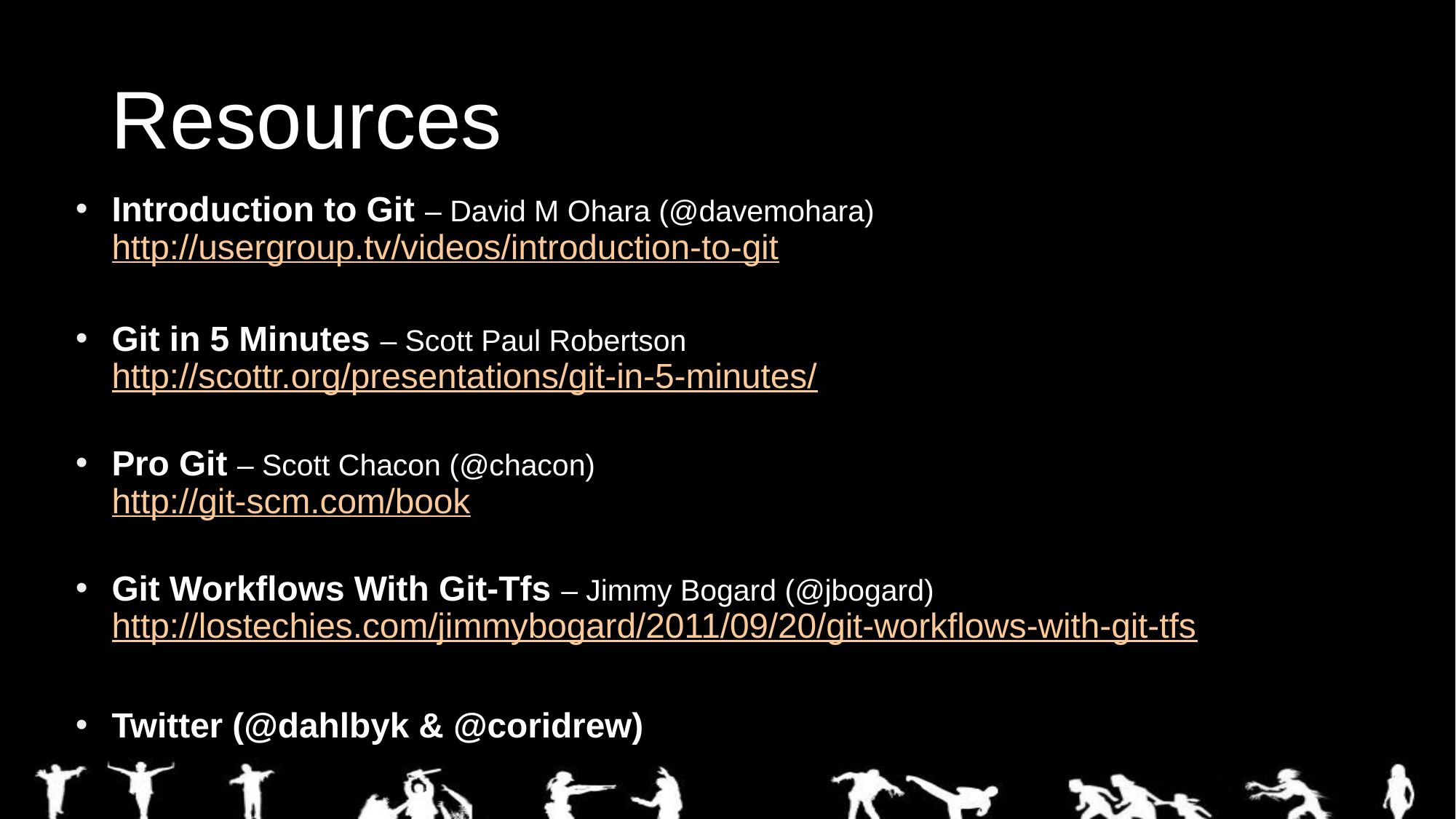

# Resources
Introduction to Git – David M Ohara (@davemohara)
http://usergroup.tv/videos/introduction-to-git
Git in 5 Minutes – Scott Paul Robertson
http://scottr.org/presentations/git-in-5-minutes/
Pro Git – Scott Chacon (@chacon)
http://git-scm.com/book
Git Workflows With Git-Tfs – Jimmy Bogard (@jbogard)
http://lostechies.com/jimmybogard/2011/09/20/git-workflows-with-git-tfs

Twitter (@dahlbyk & @coridrew)